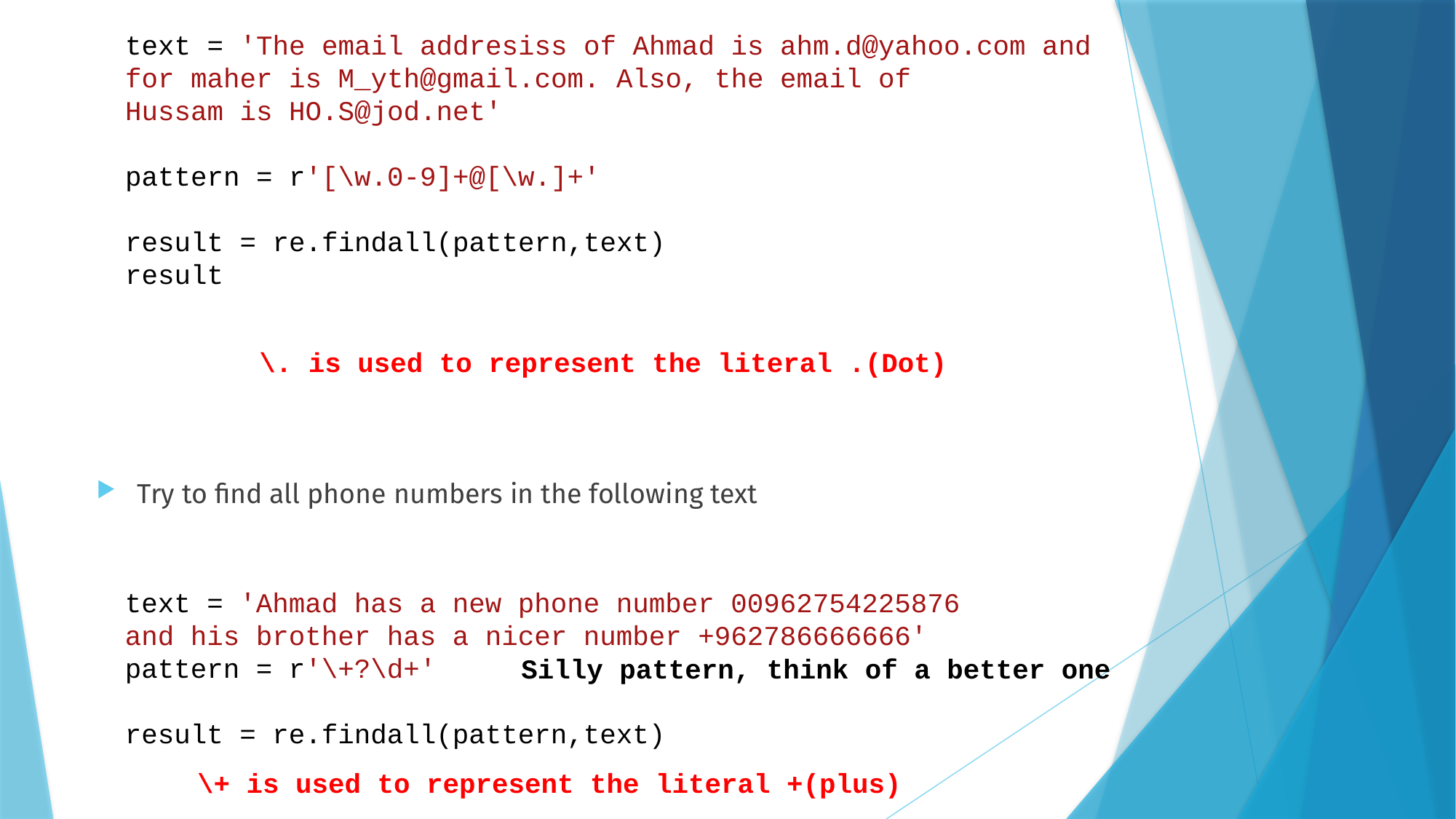

text = 'The email addresiss of Ahmad is ahm.d@yahoo.com and
for maher is M_yth@gmail.com. Also, the email of
Hussam is HO.S@jod.net'

pattern = r'[\w.0-9]+@[\w.]+'
result = re.findall(pattern,text)
result
\. is used to represent the literal .(Dot)
Try to find all phone numbers in the following text
text = 'Ahmad has a new phone number 00962754225876
and his brother has a nicer number +962786666666'
pattern = r'\+?\d+'
result = re.findall(pattern,text)
Silly pattern, think of a better one
\+ is used to represent the literal +(plus)